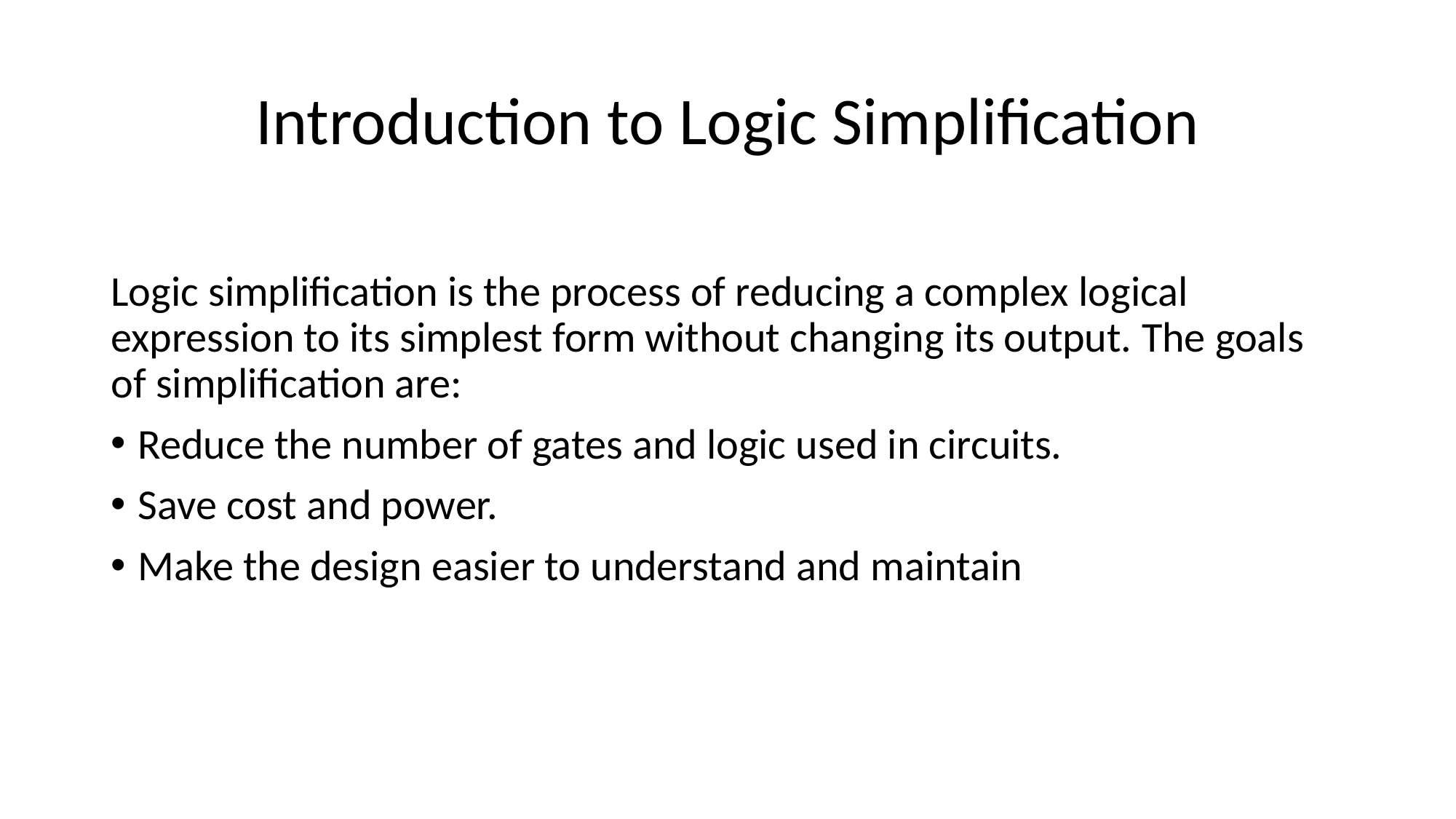

# Introduction to Logic Simplification
Logic simplification is the process of reducing a complex logical expression to its simplest form without changing its output. The goals of simplification are:
Reduce the number of gates and logic used in circuits.
Save cost and power.
Make the design easier to understand and maintain